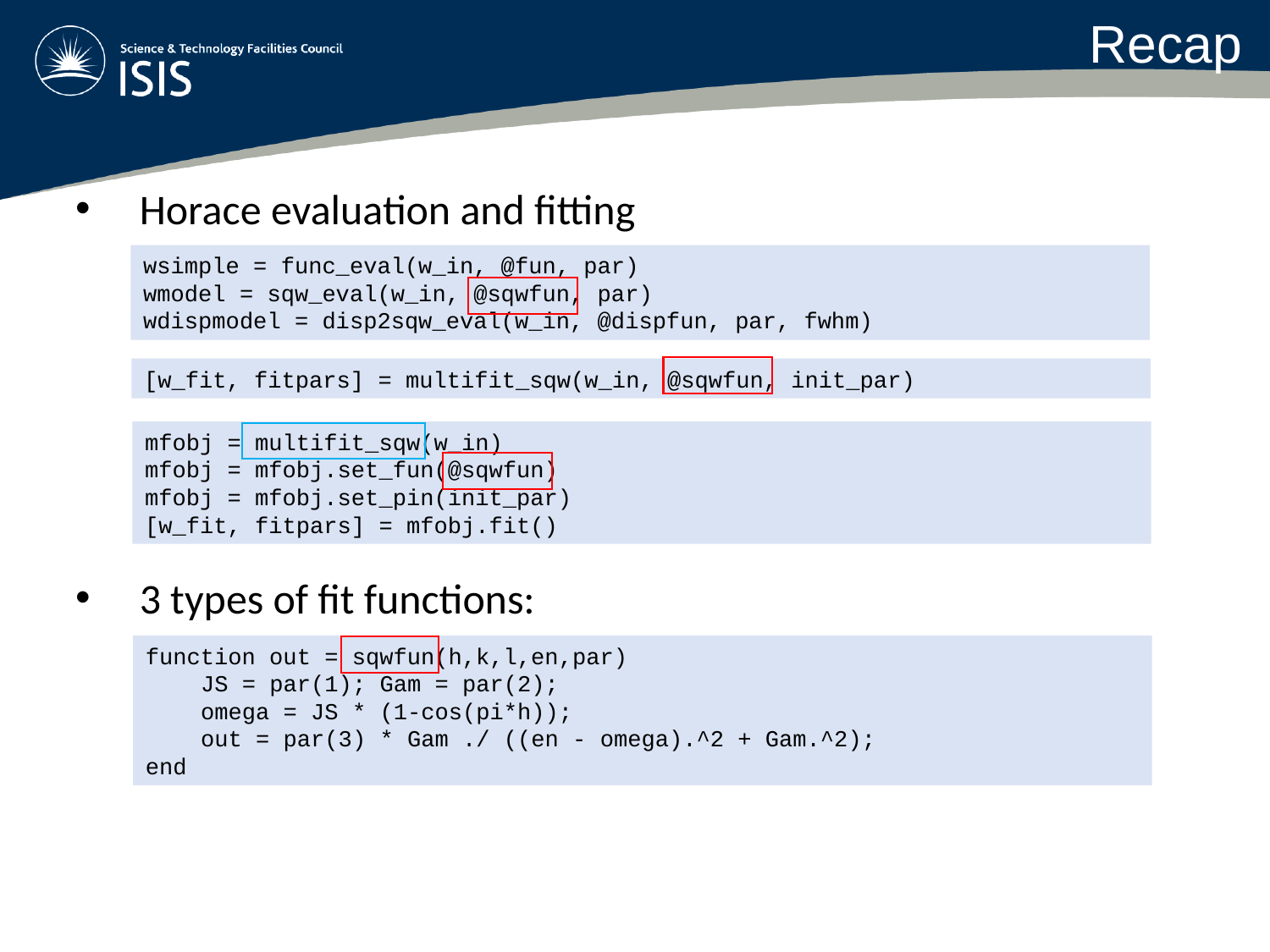

Recap
Horace evaluation and fitting

3 types of fit functions:

wsimple = func_eval(w_in, @fun, par)
wmodel = sqw_eval(w_in, @sqwfun, par)
wdispmodel = disp2sqw_eval(w_in, @dispfun, par, fwhm)

[w_fit, fitpars] = multifit_sqw(w_in, @sqwfun, init_par)
mfobj = multifit_sqw(w_in)
mfobj = mfobj.set_fun(@sqwfun)
mfobj = mfobj.set_pin(init_par)
[w_fit, fitpars] = mfobj.fit()

function out = sqwfun(h,k,l,en,par)
    JS = par(1); Gam = par(2);
    omega = JS * (1-cos(pi*h));
    out = par(3) * Gam ./ ((en - omega).^2 + Gam.^2);
end